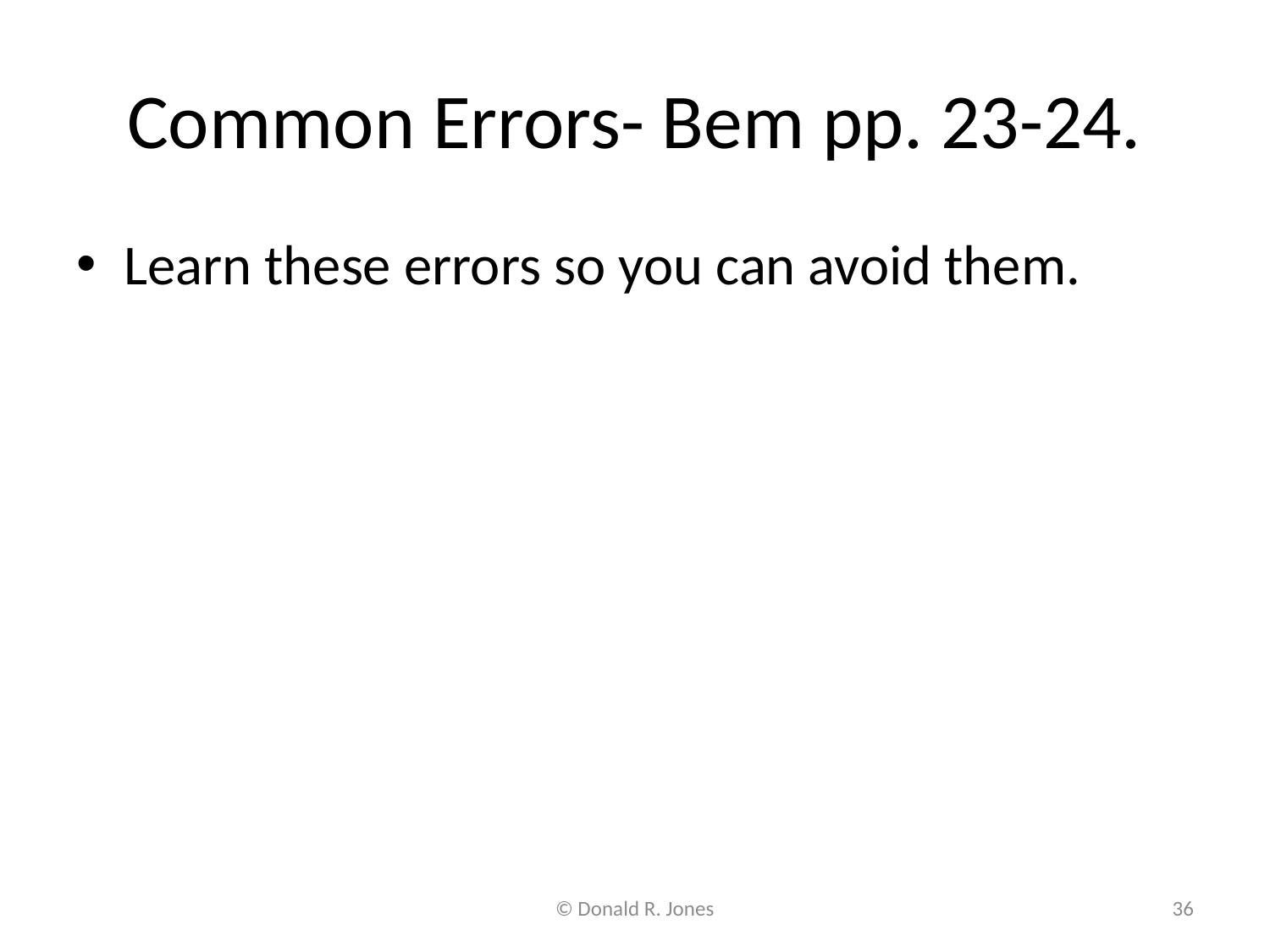

# Common Errors- Bem pp. 23-24.
Learn these errors so you can avoid them.
© Donald R. Jones
36